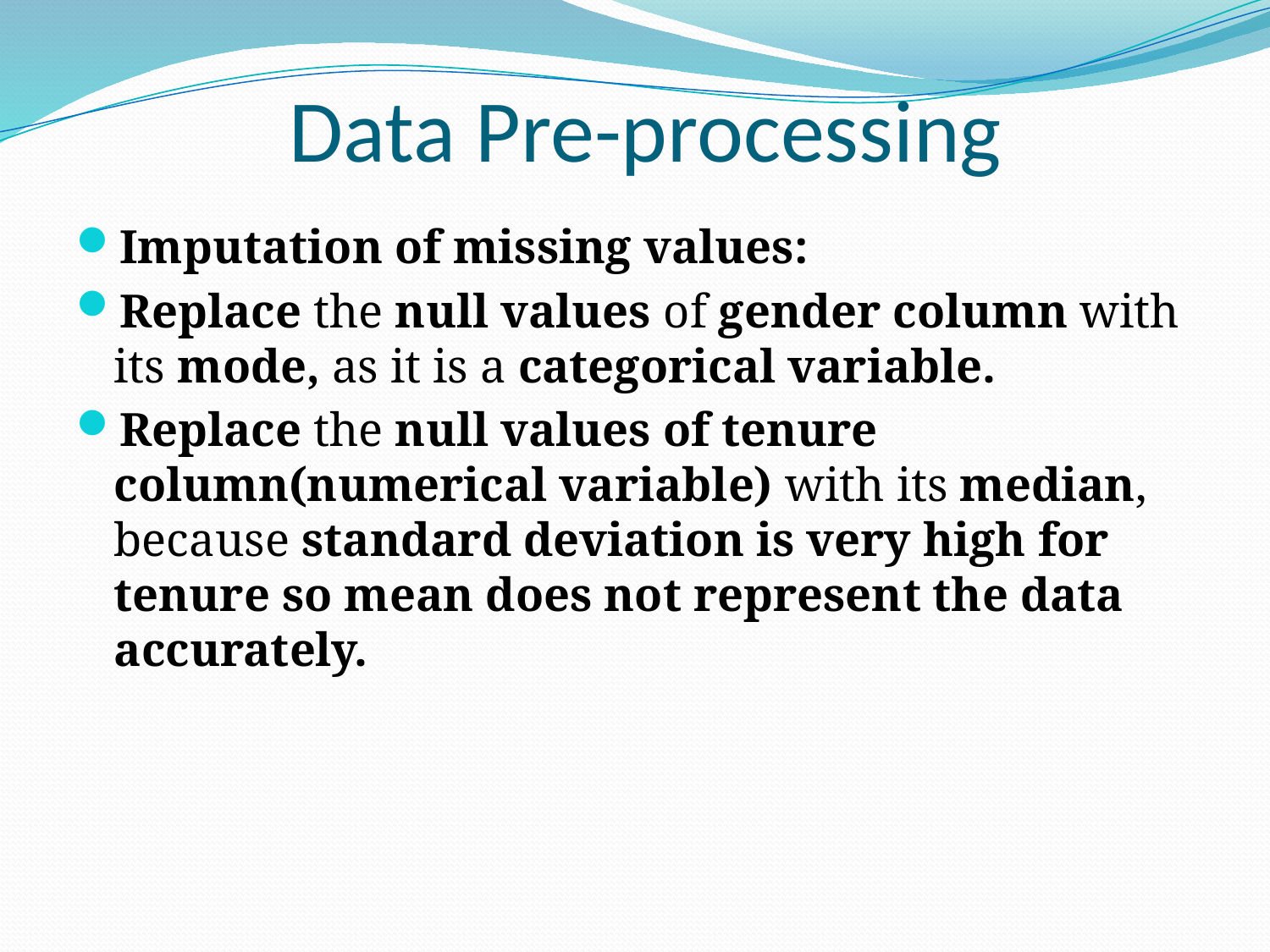

# Data Pre-processing
Imputation of missing values:
Replace the null values of gender column with its mode, as it is a categorical variable.
Replace the null values of tenure column(numerical variable) with its median, because standard deviation is very high for tenure so mean does not represent the data accurately.